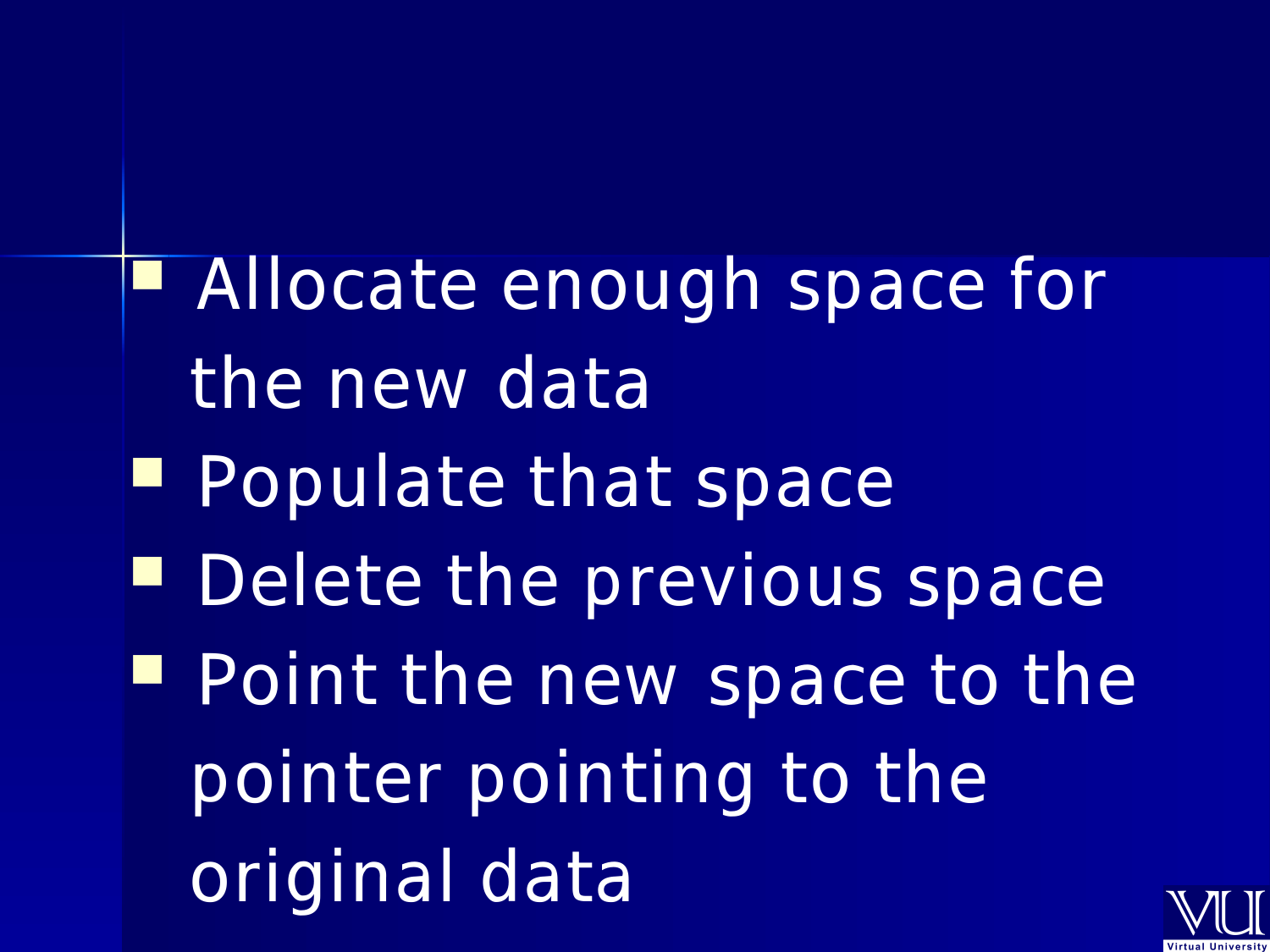

Allocate enough space for
   the new data
 Populate that space
 Delete the previous space
 Point the new space to the
   pointer pointing to the
   original data